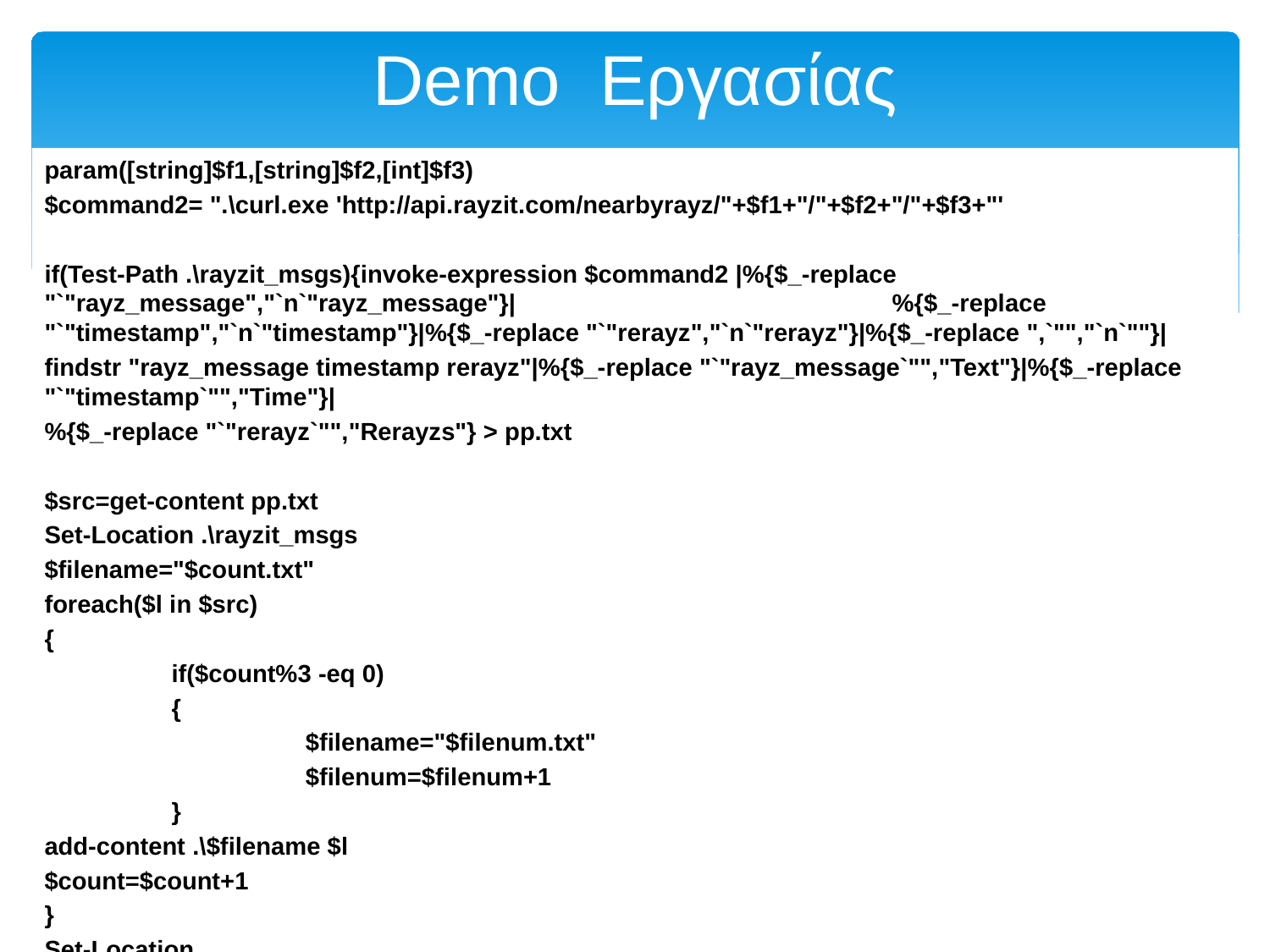

# Demo  Εργασίας
param([string]$f1,[string]$f2,[int]$f3)
$command2= ".\curl.exe 'http://api.rayzit.com/nearbyrayz/"+$f1+"/"+$f2+"/"+$f3+"'

if(Test-Path .\rayzit_msgs){invoke-expression $command2 |%{$_-replace "`"rayz_message","`n`"rayz_message"}|                                                      %{$_-replace "`"timestamp","`n`"timestamp"}|%{$_-replace "`"rerayz","`n`"rerayz"}|%{$_-replace ",`"","`n`""}|
findstr "rayz_message timestamp rerayz"|%{$_-replace "`"rayz_message`"","Text"}|%{$_-replace "`"timestamp`"","Time"}|
%{$_-replace "`"rerayz`"","Rerayzs"} > pp.txt

$src=get-content pp.txt
Set-Location .\rayzit_msgs
$filename="$count.txt"
foreach($l in $src)
{
	if($count%3 -eq 0)
	{
		 $filename="$filenum.txt"
		 $filenum=$filenum+1
	}
add-content .\$filename $l
$count=$count+1
}
Set-Location ..